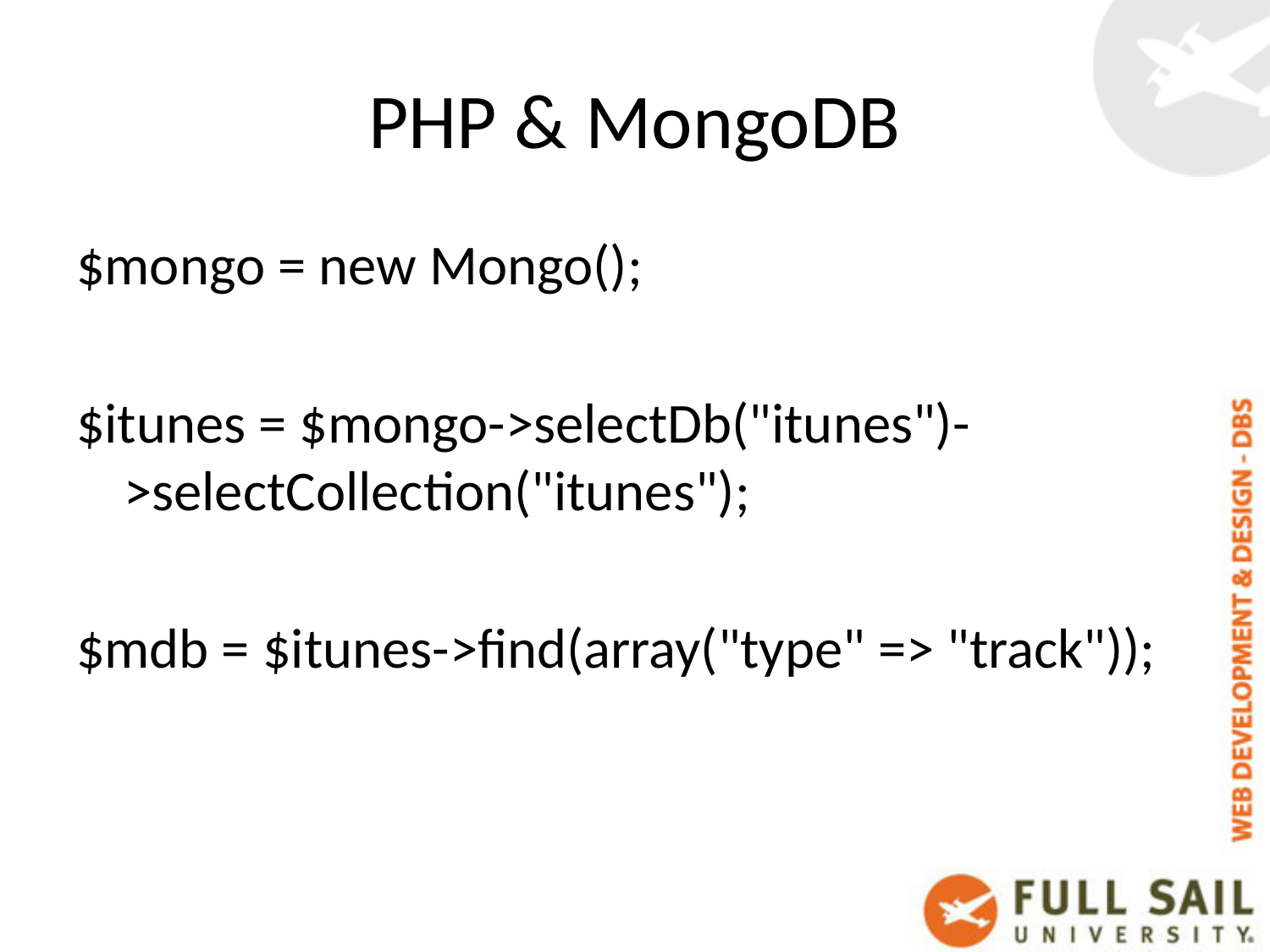

# PHP & MongoDB
$mongo = new Mongo();

$itunes = $mongo->selectDb("itunes")->selectCollection("itunes");

$mdb = $itunes->find(array("type" => "track"));